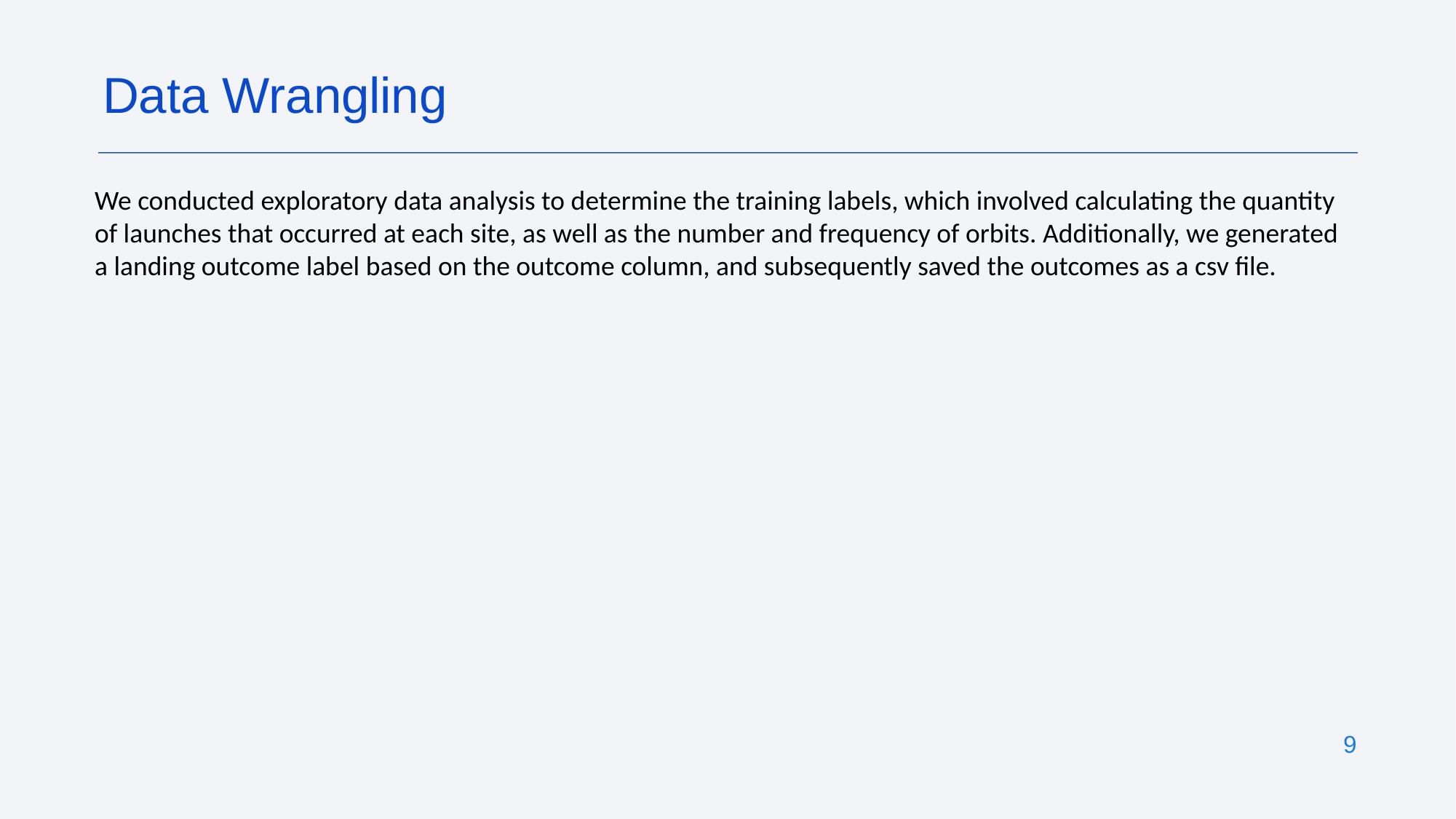

Data Wrangling
We conducted exploratory data analysis to determine the training labels, which involved calculating the quantity of launches that occurred at each site, as well as the number and frequency of orbits. Additionally, we generated a landing outcome label based on the outcome column, and subsequently saved the outcomes as a csv file.

9